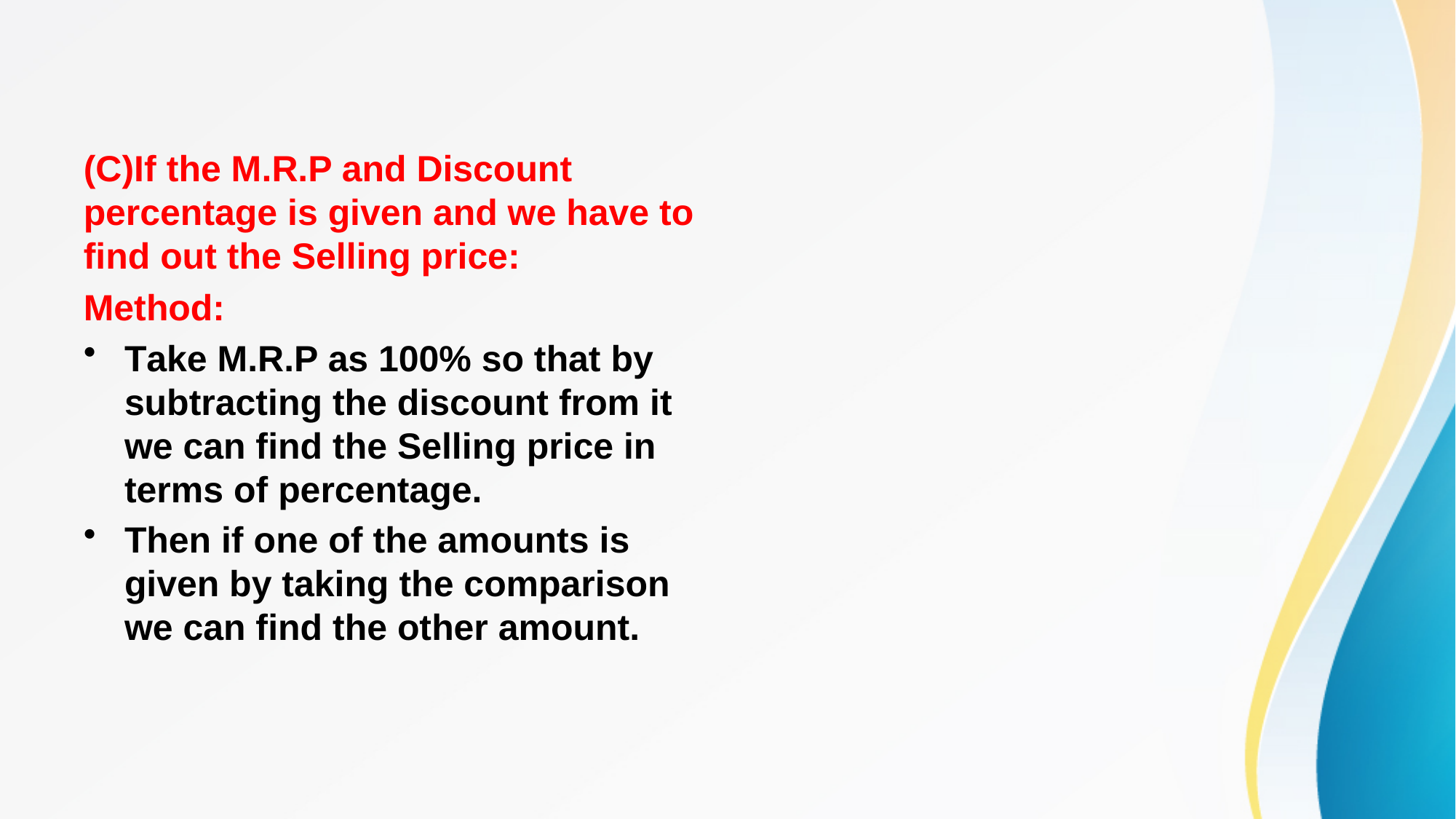

#
(C)If the M.R.P and Discount percentage is given and we have to find out the Selling price:
Method:
Take M.R.P as 100% so that by subtracting the discount from it we can find the Selling price in terms of percentage.
Then if one of the amounts is given by taking the comparison we can find the other amount.